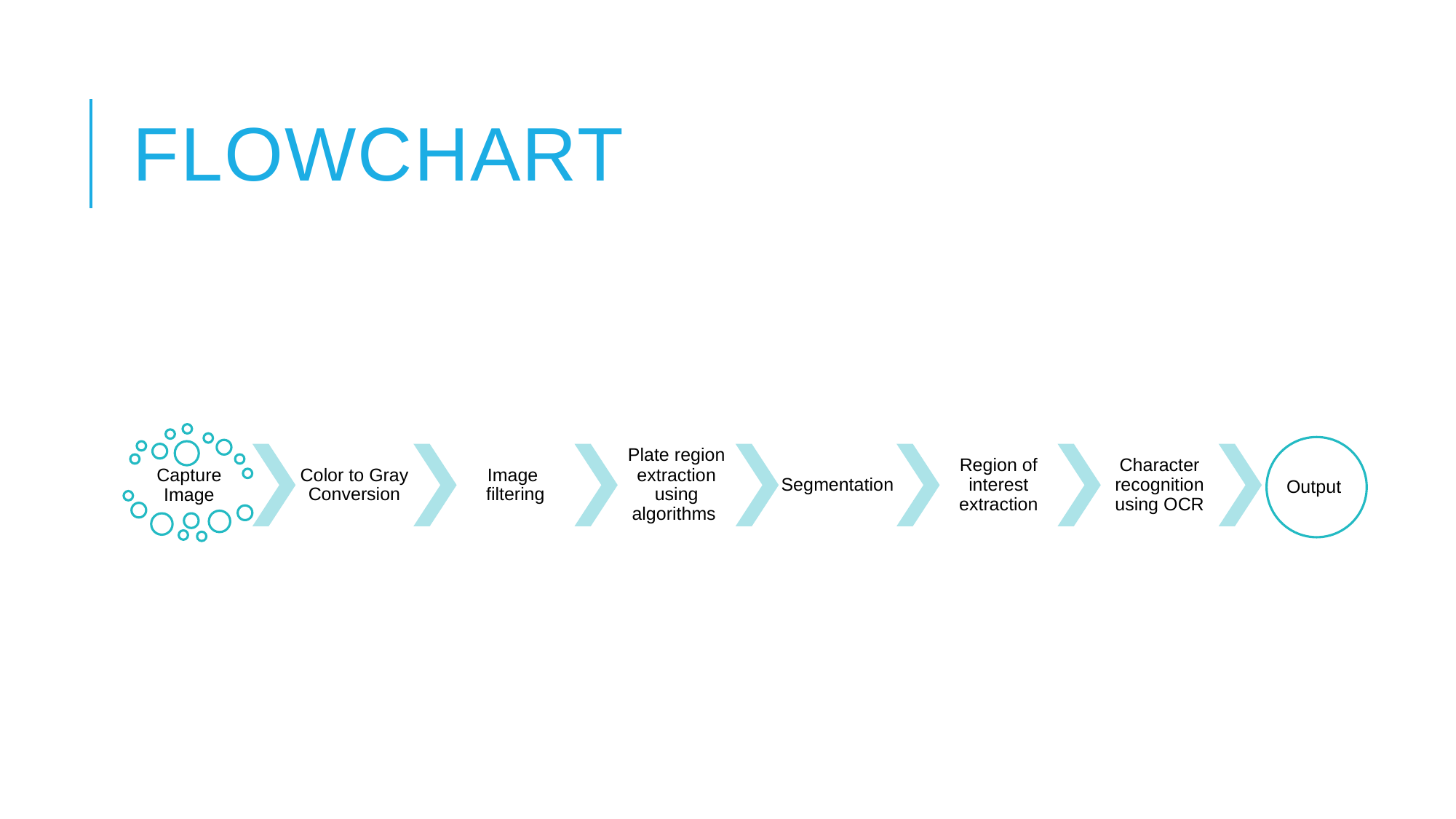

# flowchart
Capture Image
Color to Gray Conversion
Image  filtering
Plate region extraction using algorithms
Segmentation
Region of interest extraction
Character recognition using OCR
Output